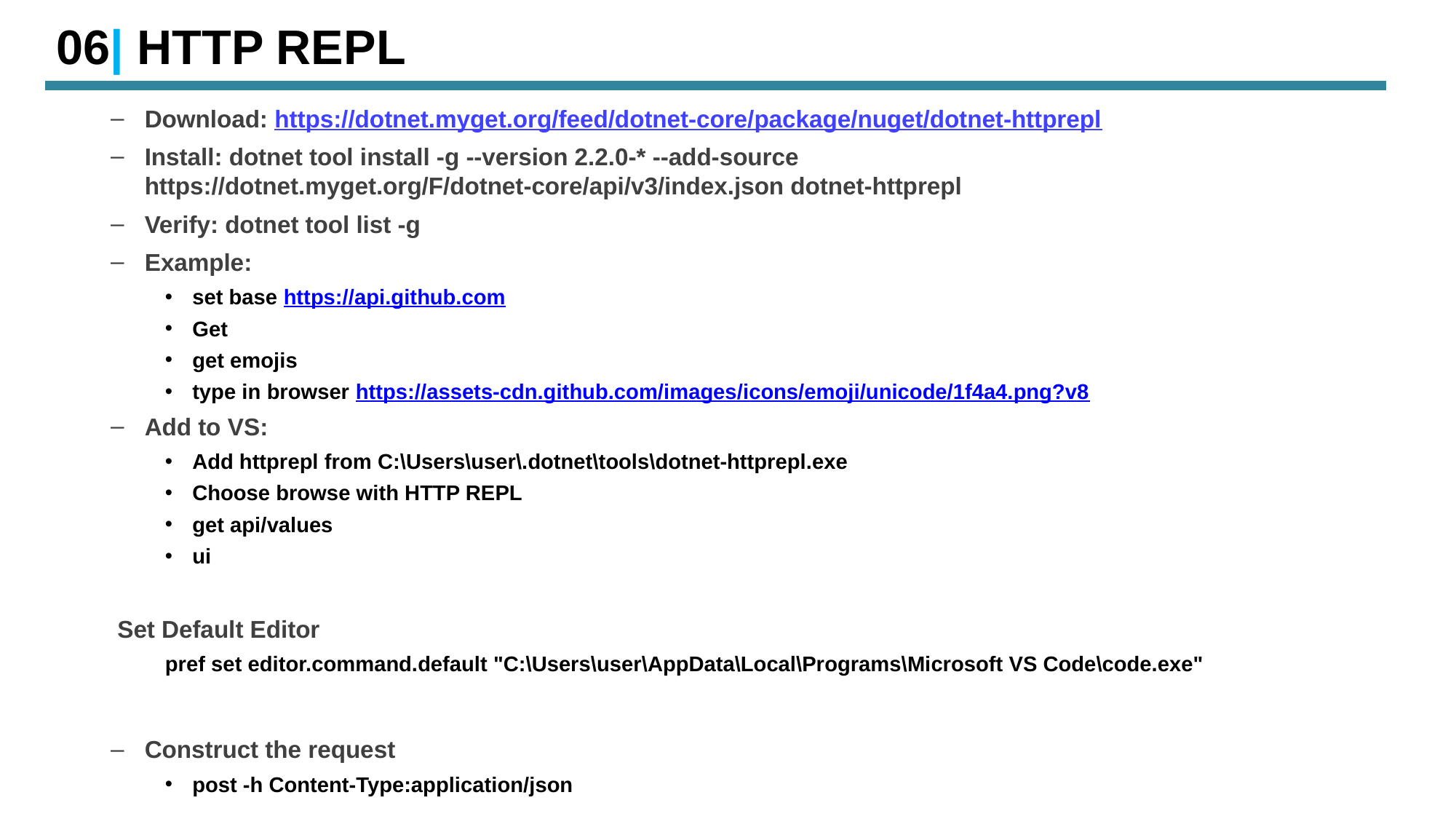

# 06| HTTP REPL
Download: https://dotnet.myget.org/feed/dotnet-core/package/nuget/dotnet-httprepl
Install: dotnet tool install -g --version 2.2.0-* --add-source https://dotnet.myget.org/F/dotnet-core/api/v3/index.json dotnet-httprepl
Verify: dotnet tool list -g
Example:
set base https://api.github.com
Get
get emojis
type in browser https://assets-cdn.github.com/images/icons/emoji/unicode/1f4a4.png?v8
Add to VS:
Add httprepl from C:\Users\user\.dotnet\tools\dotnet-httprepl.exe
Choose browse with HTTP REPL
get api/values
ui

Set Default Editor
pref set editor.command.default "C:\Users\user\AppData\Local\Programs\Microsoft VS Code\code.exe"

Construct the request
post -h Content-Type:application/json